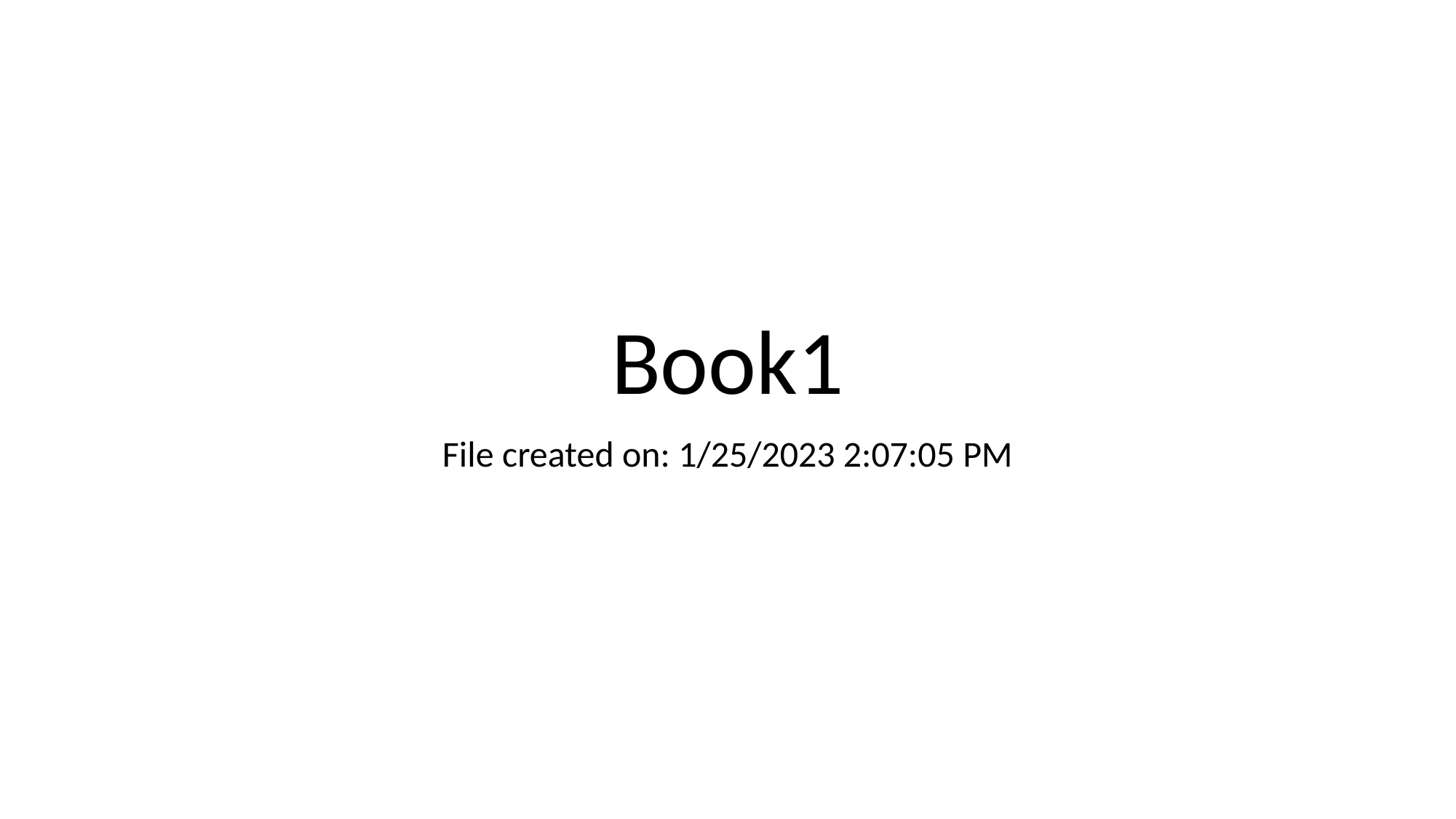

# Book1
File created on: 1/25/2023 2:07:05 PM